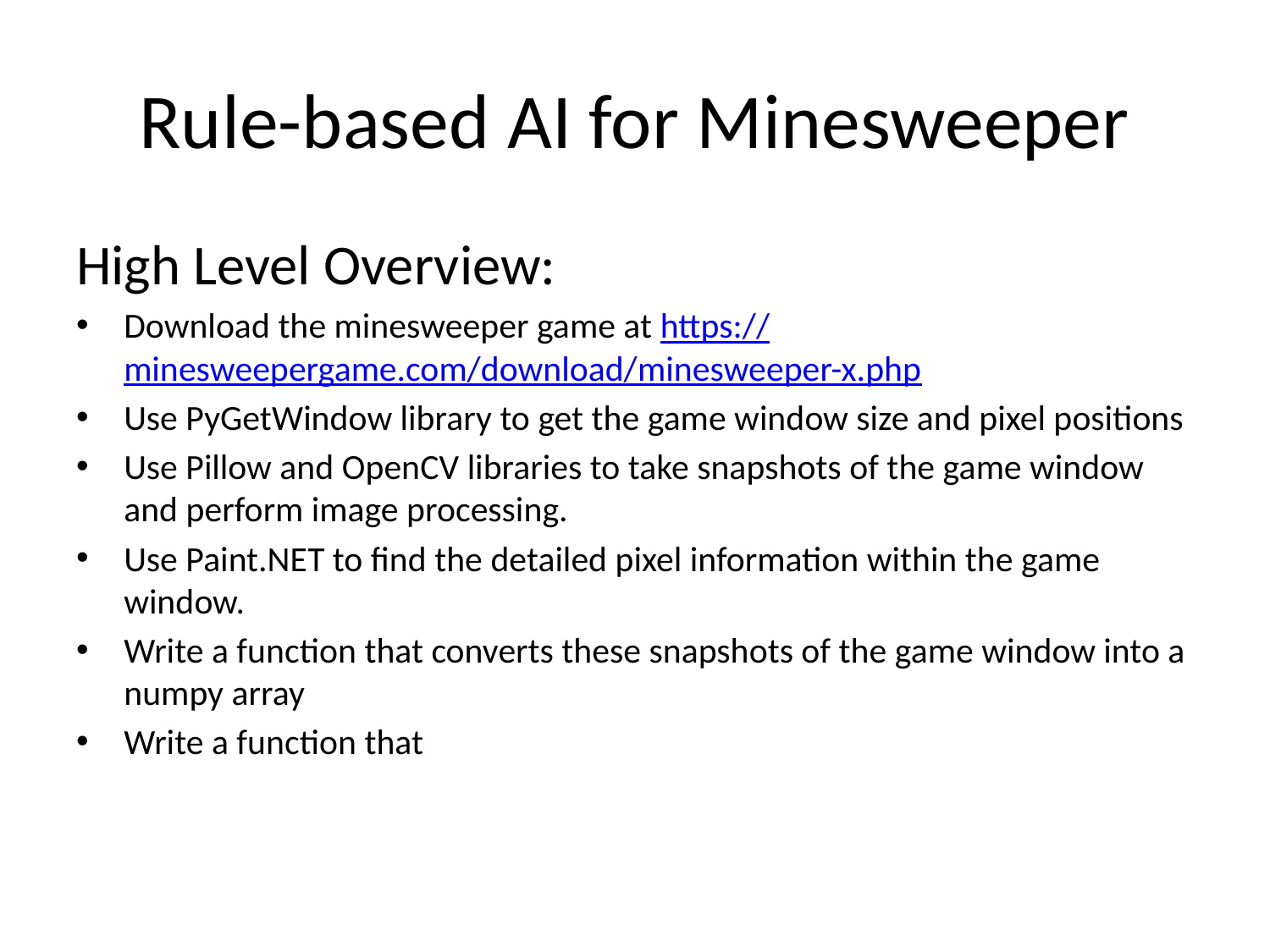

# Rule-based AI for Minesweeper
High Level Overview:
Download the minesweeper game at https://minesweepergame.com/download/minesweeper-x.php
Use PyGetWindow library to get the game window size and pixel positions
Use Pillow and OpenCV libraries to take snapshots of the game window and perform image processing.
Use Paint.NET to find the detailed pixel information within the game window.
Write a function that converts these snapshots of the game window into a numpy array
Write a function that